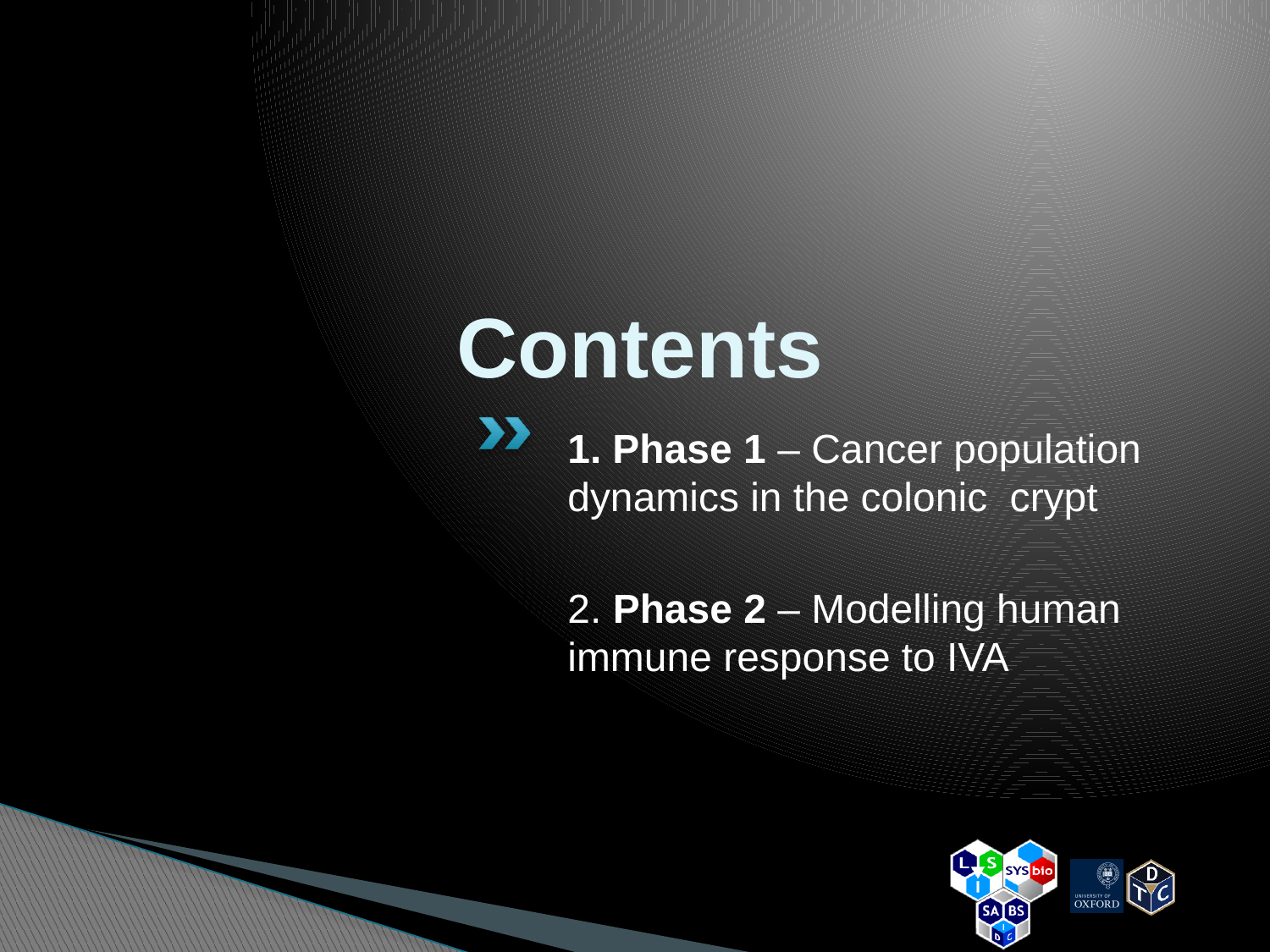

# Contents
1. Phase 1 – Cancer population dynamics in the colonic  crypt

2. Phase 2 – Modelling human immune response to IVA